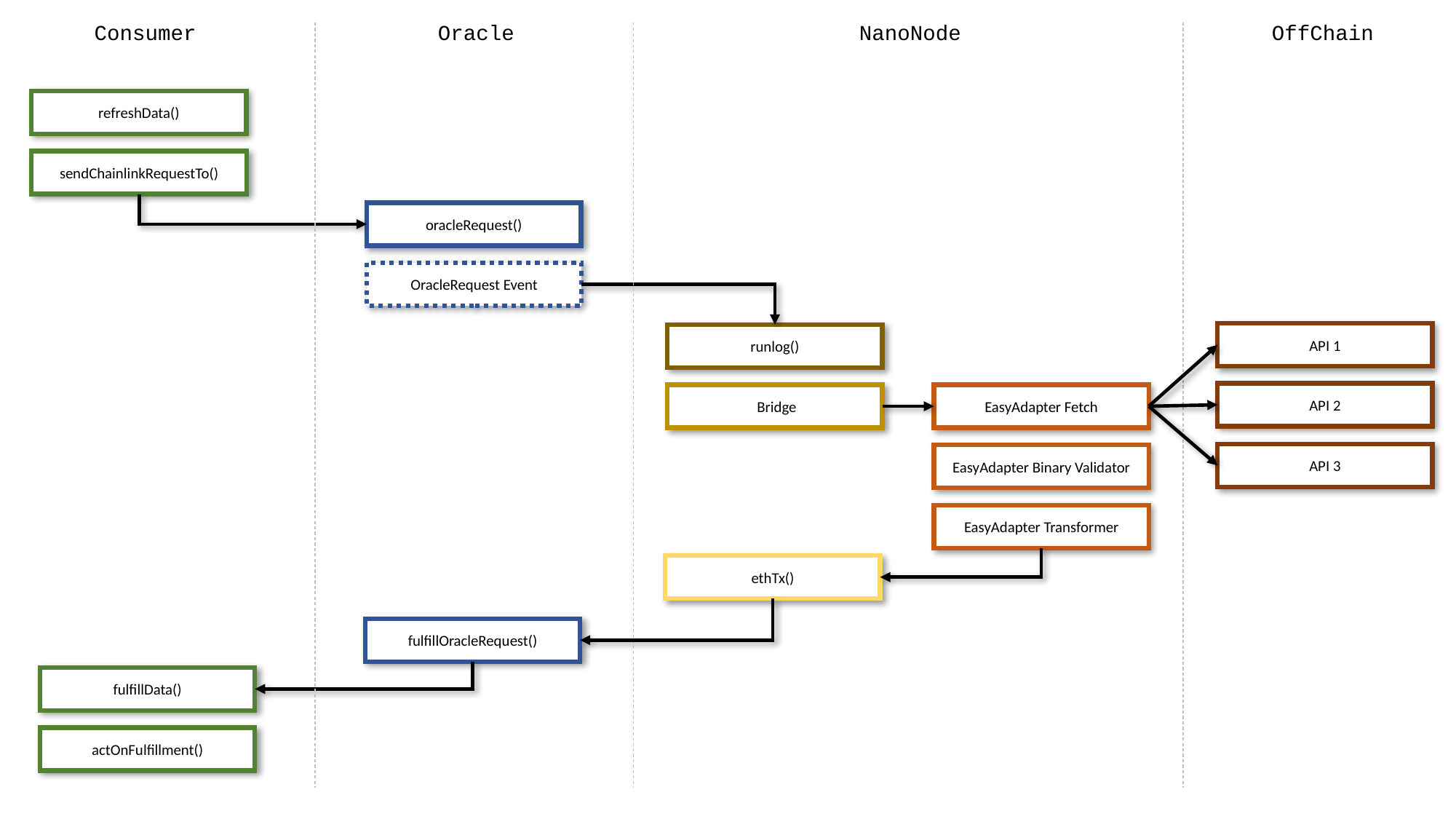

Consumer
Oracle
NanoNode
OffChain
refreshData()
sendChainlinkRequestTo()
oracleRequest()
OracleRequest Event
API 1
runlog()
API 2
 Bridge
EasyAdapter Fetch
API 3
EasyAdapter Binary Validator
EasyAdapter Transformer
ethTx()
fulfillOracleRequest()
fulfillData()
actOnFulfillment()